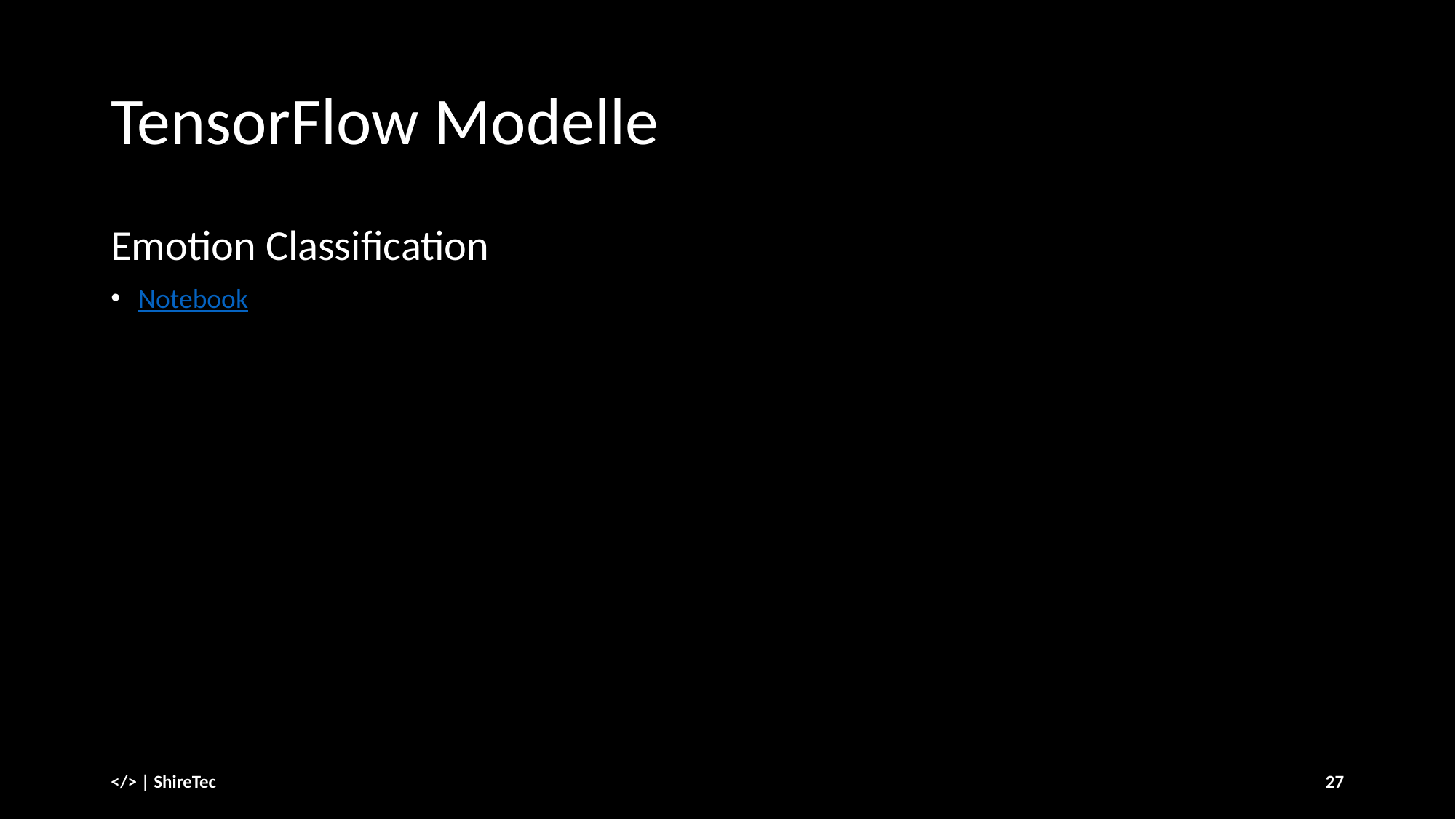

# TensorFlow Modelle
Emotion Classification
Notebook
</> | ShireTec
27